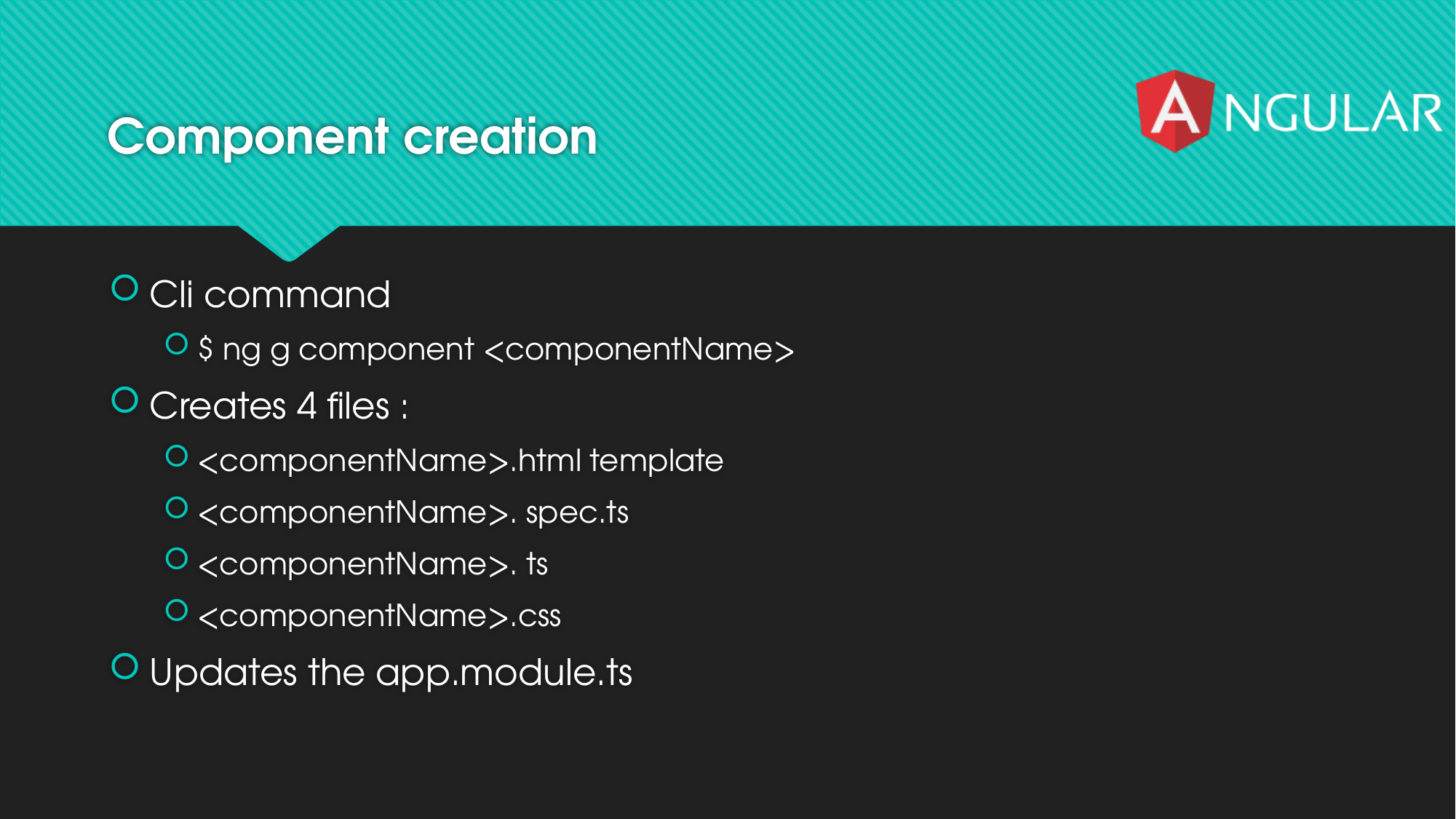

# Component creation
Cli command
$ ng g component <componentName>
Creates 4 files :
<componentName>.html template
<componentName>. spec.ts
<componentName>. ts
<componentName>.css
Updates the app.module.ts